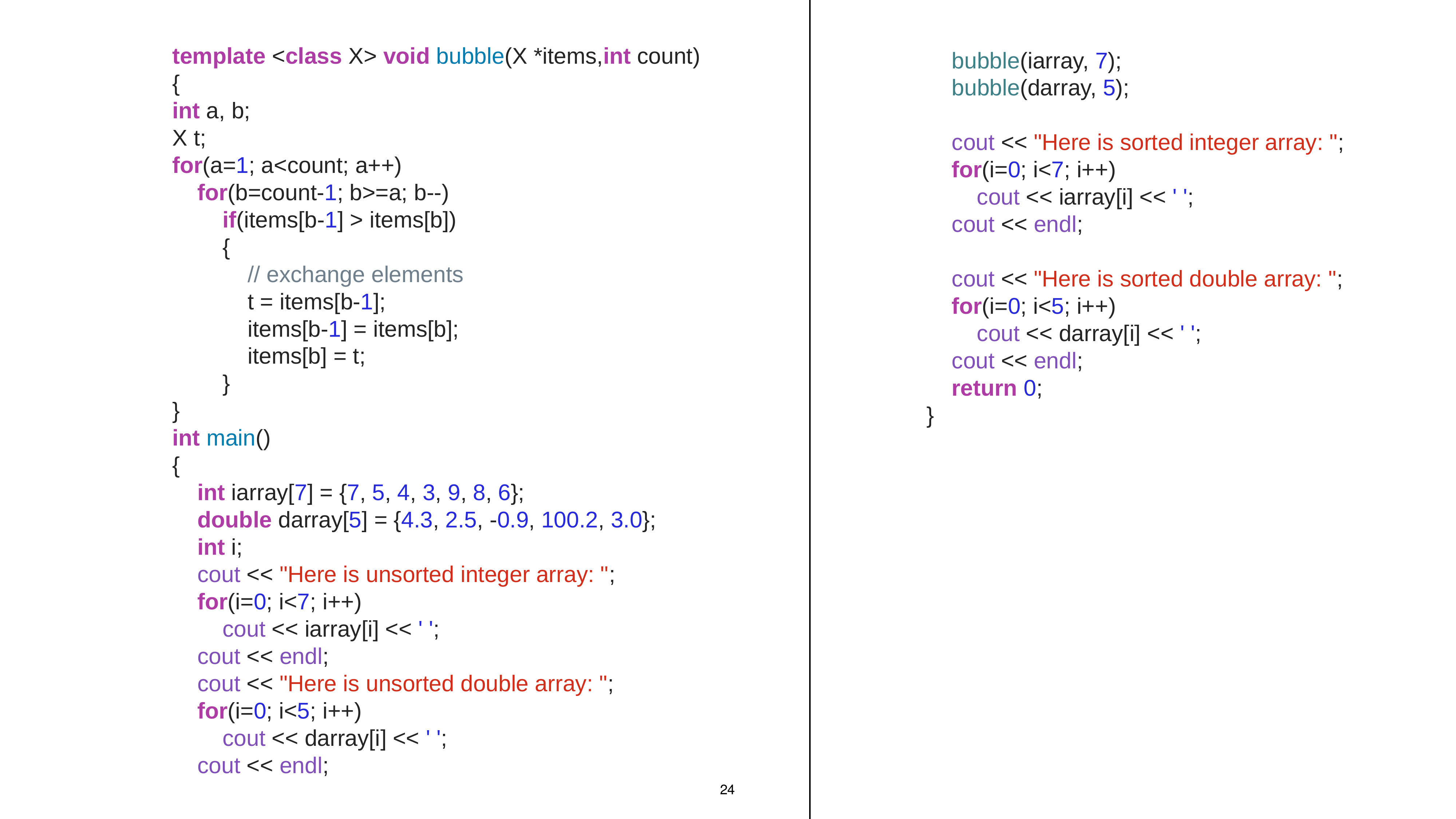

bubble(iarray, 7);
    bubble(darray, 5);

    cout << "Here is sorted integer array: ";
    for(i=0; i<7; i++)
        cout << iarray[i] << ' ';
    cout << endl;

    cout << "Here is sorted double array: ";
    for(i=0; i<5; i++)
        cout << darray[i] << ' ';
    cout << endl;
    return 0;
}
template <class X> void bubble(X *items,int count)
{
int a, b;
X t;
for(a=1; a<count; a++)
    for(b=count-1; b>=a; b--)
        if(items[b-1] > items[b])
        {
            // exchange elements
            t = items[b-1];
            items[b-1] = items[b];
            items[b] = t;
        }
}
int main()
{
    int iarray[7] = {7, 5, 4, 3, 9, 8, 6};
    double darray[5] = {4.3, 2.5, -0.9, 100.2, 3.0};
    int i;
    cout << "Here is unsorted integer array: ";
    for(i=0; i<7; i++)
        cout << iarray[i] << ' ';
    cout << endl;
    cout << "Here is unsorted double array: ";
    for(i=0; i<5; i++)
        cout << darray[i] << ' ';
    cout << endl;
24